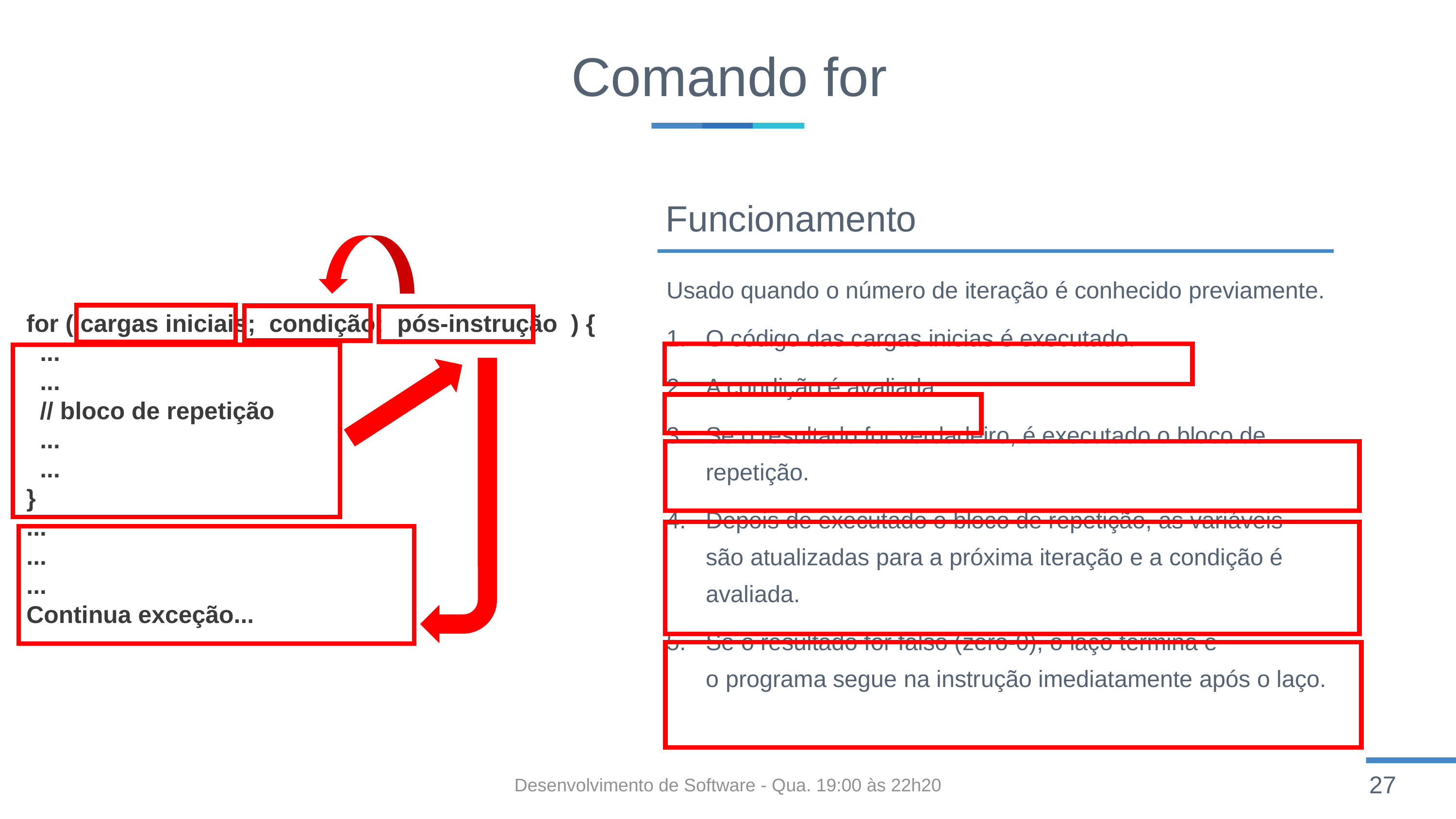

# Comando for
Funcionamento

Usado quando o número de iteração é conhecido previamente.
O código das cargas inicias é executado.
A condição é avaliada.
Se o resultado for verdadeiro, é executado o bloco de repetição.
Depois de executado o bloco de repetição, as variáveis são atualizadas para a próxima iteração e a condição é avaliada.
Se o resultado for falso (zero-0), o laço termina e o programa segue na instrução imediatamente após o laço.
for ( cargas iniciais;  condição;  pós-instrução  ) {
  ...
  ...
  // bloco de repetição
  ...
  ...
}
...
...
...
Continua exceção...

Desenvolvimento de Software - Qua. 19:00 às 22h20​
27